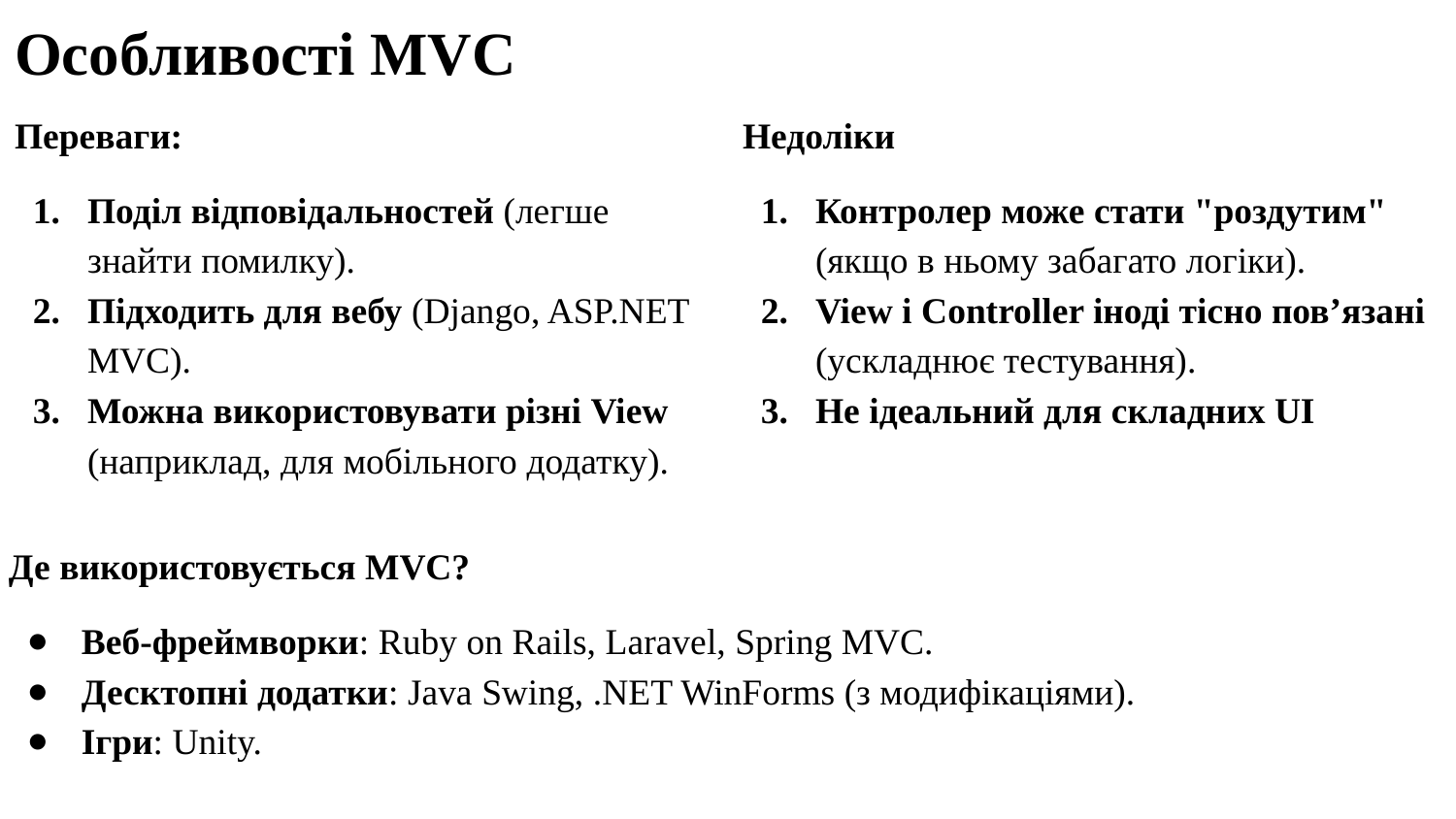

# Особливості MVC
Переваги:
Поділ відповідальностей (легше знайти помилку).
Підходить для вебу (Django, ASP.NET MVC).
Можна використовувати різні View (наприклад, для мобільного додатку).
Недоліки
Контролер може стати "роздутим" (якщо в ньому забагато логіки).
View і Controller іноді тісно пов’язані (ускладнює тестування).
Не ідеальний для складних UI
Де використовується MVC?
Веб-фреймворки: Ruby on Rails, Laravel, Spring MVC.
Десктопні додатки: Java Swing, .NET WinForms (з модифікаціями).
Ігри: Unity.